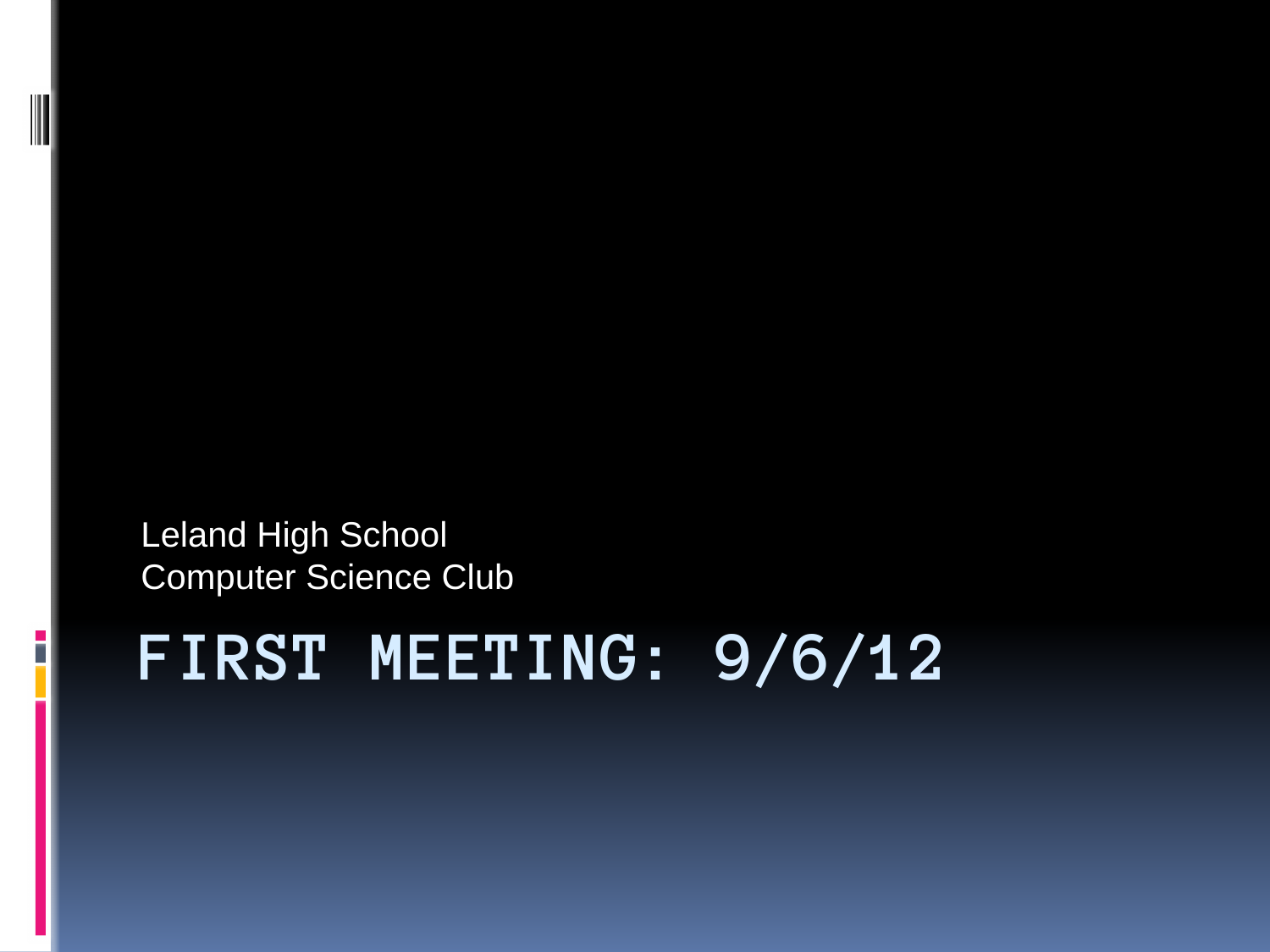

Leland High School
Computer Science Club
# First Meeting: 9/6/12